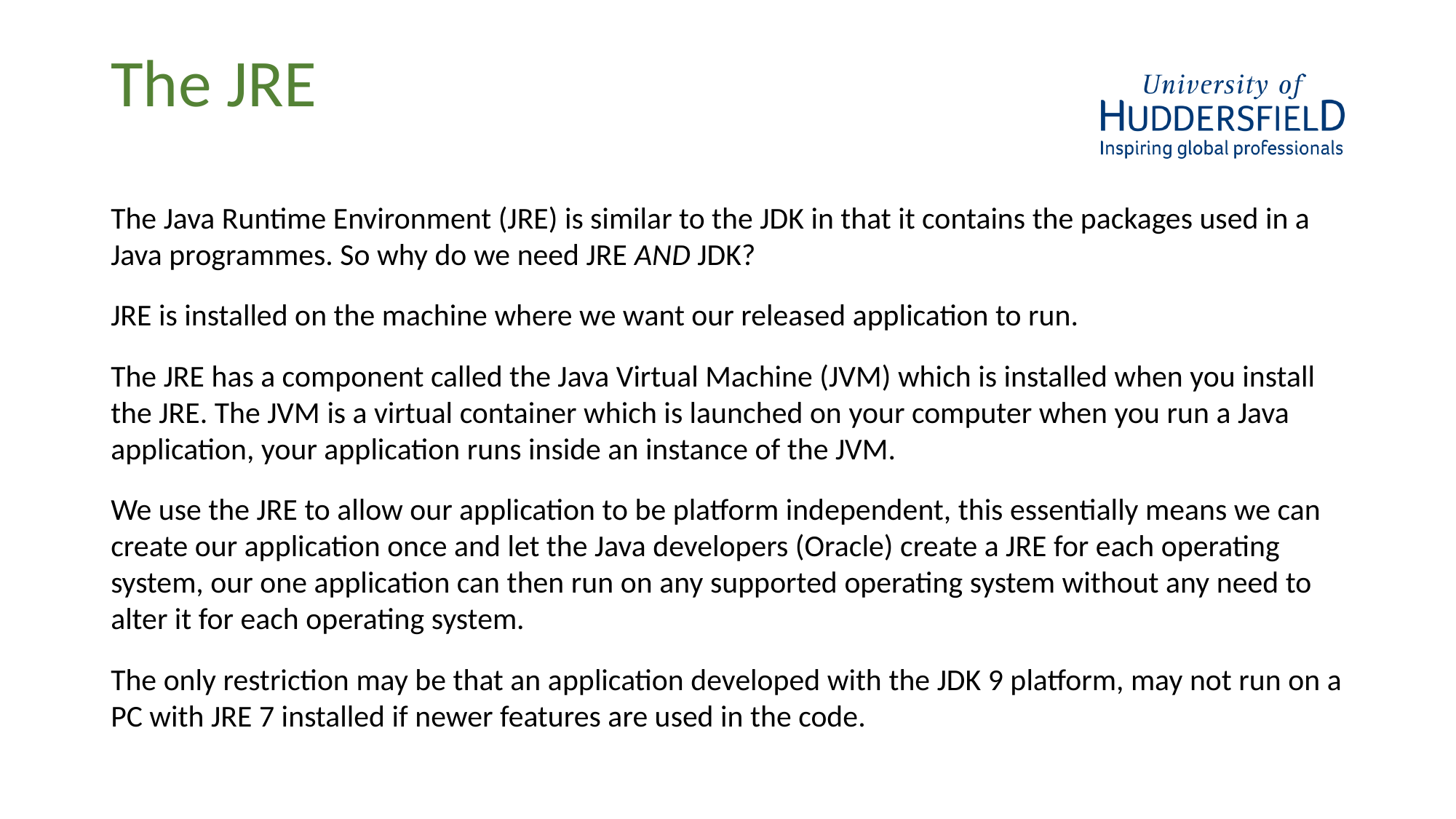

# The JRE
The Java Runtime Environment (JRE) is similar to the JDK in that it contains the packages used in a Java programmes. So why do we need JRE AND JDK?
JRE is installed on the machine where we want our released application to run.
The JRE has a component called the Java Virtual Machine (JVM) which is installed when you install the JRE. The JVM is a virtual container which is launched on your computer when you run a Java application, your application runs inside an instance of the JVM.
We use the JRE to allow our application to be platform independent, this essentially means we can create our application once and let the Java developers (Oracle) create a JRE for each operating system, our one application can then run on any supported operating system without any need to alter it for each operating system.
The only restriction may be that an application developed with the JDK 9 platform, may not run on a PC with JRE 7 installed if newer features are used in the code.